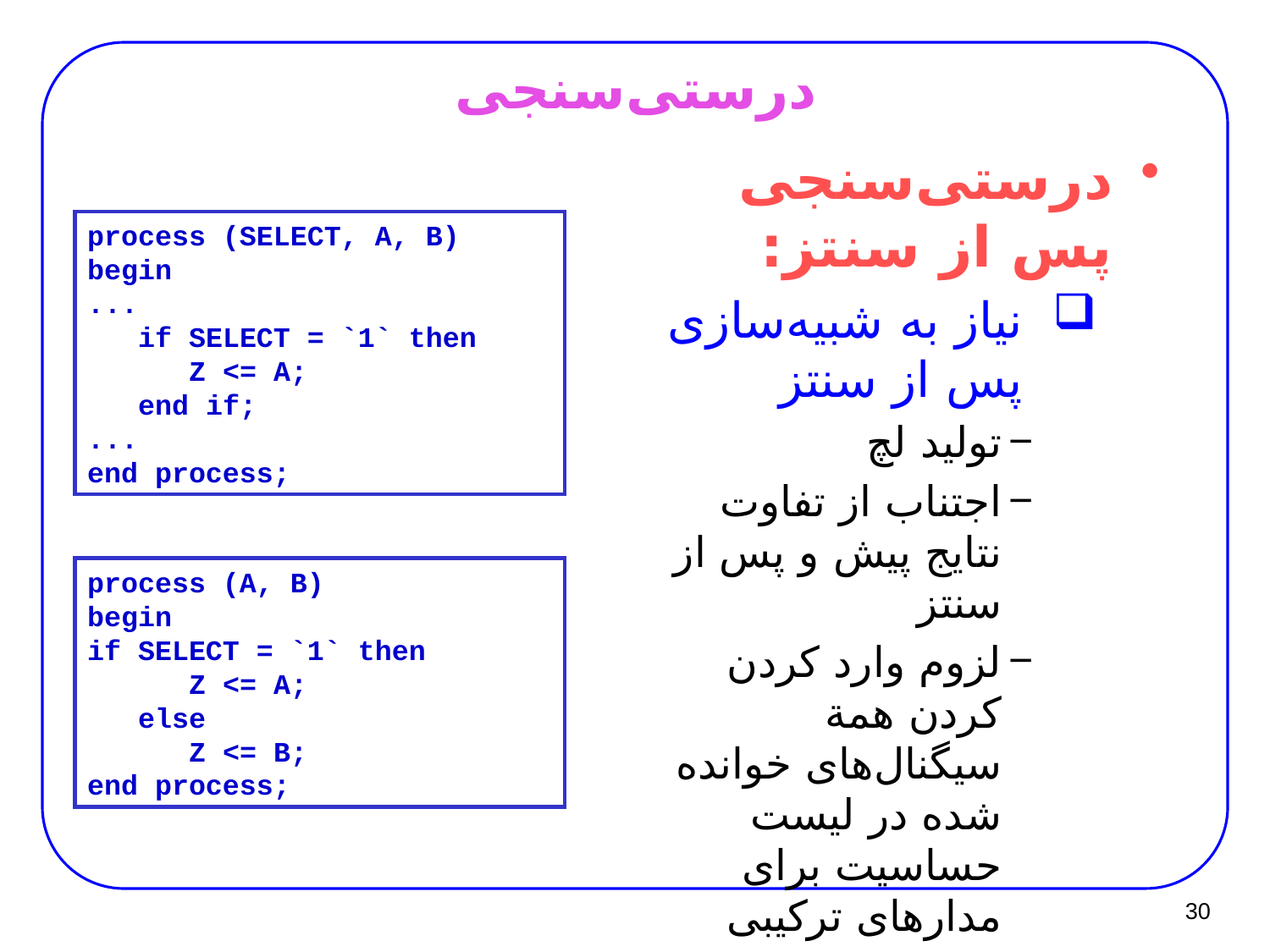

# درستی‌سنجی
درستی‌سنجی پس از سنتز:
نیاز به شبیه‌سازی پس از سنتز
تولید لچ
اجتناب از تفاوت نتایج پیش و پس از سنتز
لزوم وارد کردن کردن همة سیگنال‌های خوانده شده در لیست حساسیت برای مدارهای ترکیبی
process (SELECT, A, B)
begin
...
   if SELECT = `1` then
      Z <= A;
   end if;
...
end process;
process (A, B)
begin
if SELECT = `1` then
      Z <= A;
   else
      Z <= B;
end process;
30